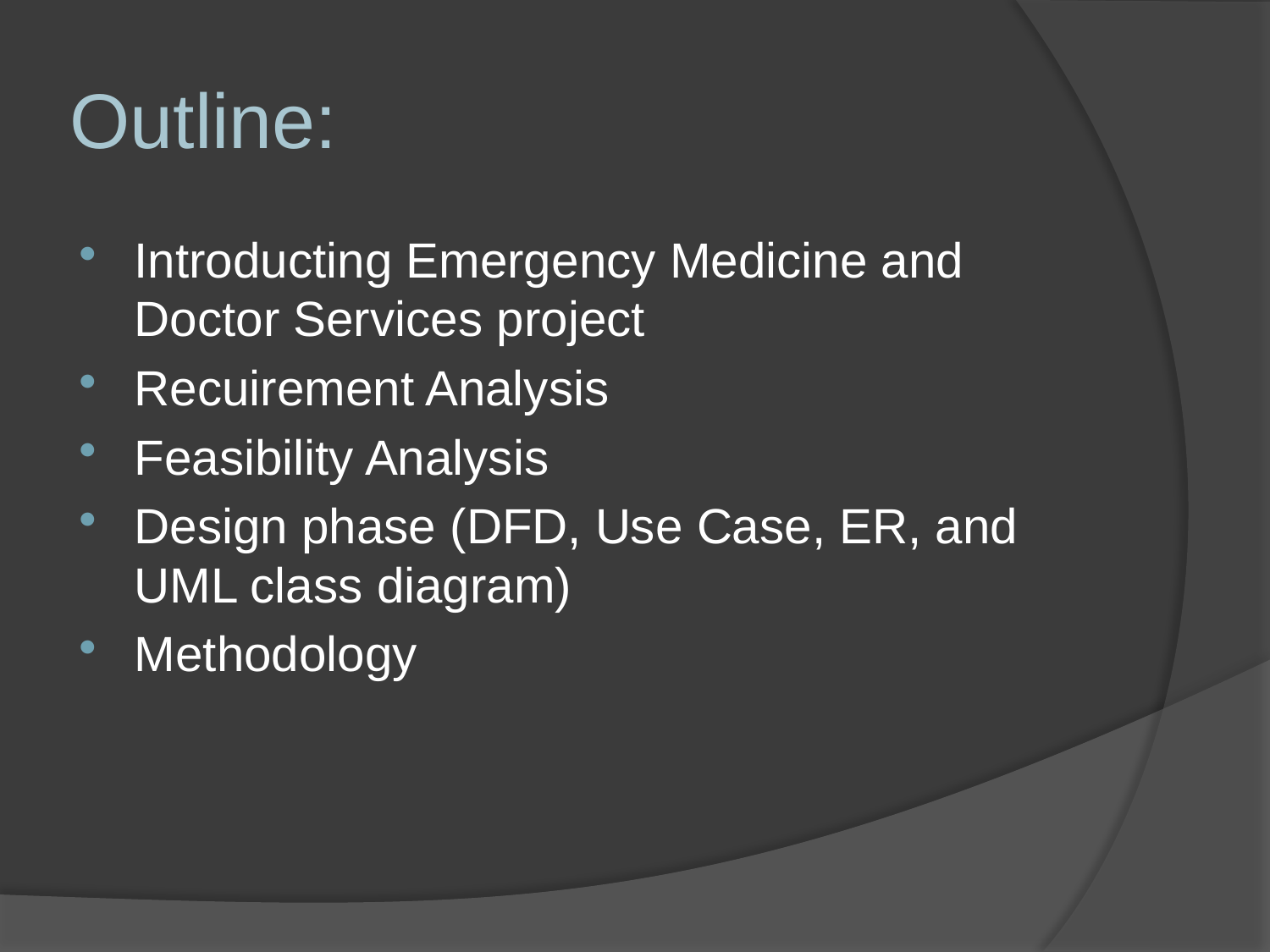

# Outline:
Introducting Emergency Medicine and Doctor Services project
Recuirement Analysis
Feasibility Analysis
Design phase (DFD, Use Case, ER, and UML class diagram)
Methodology